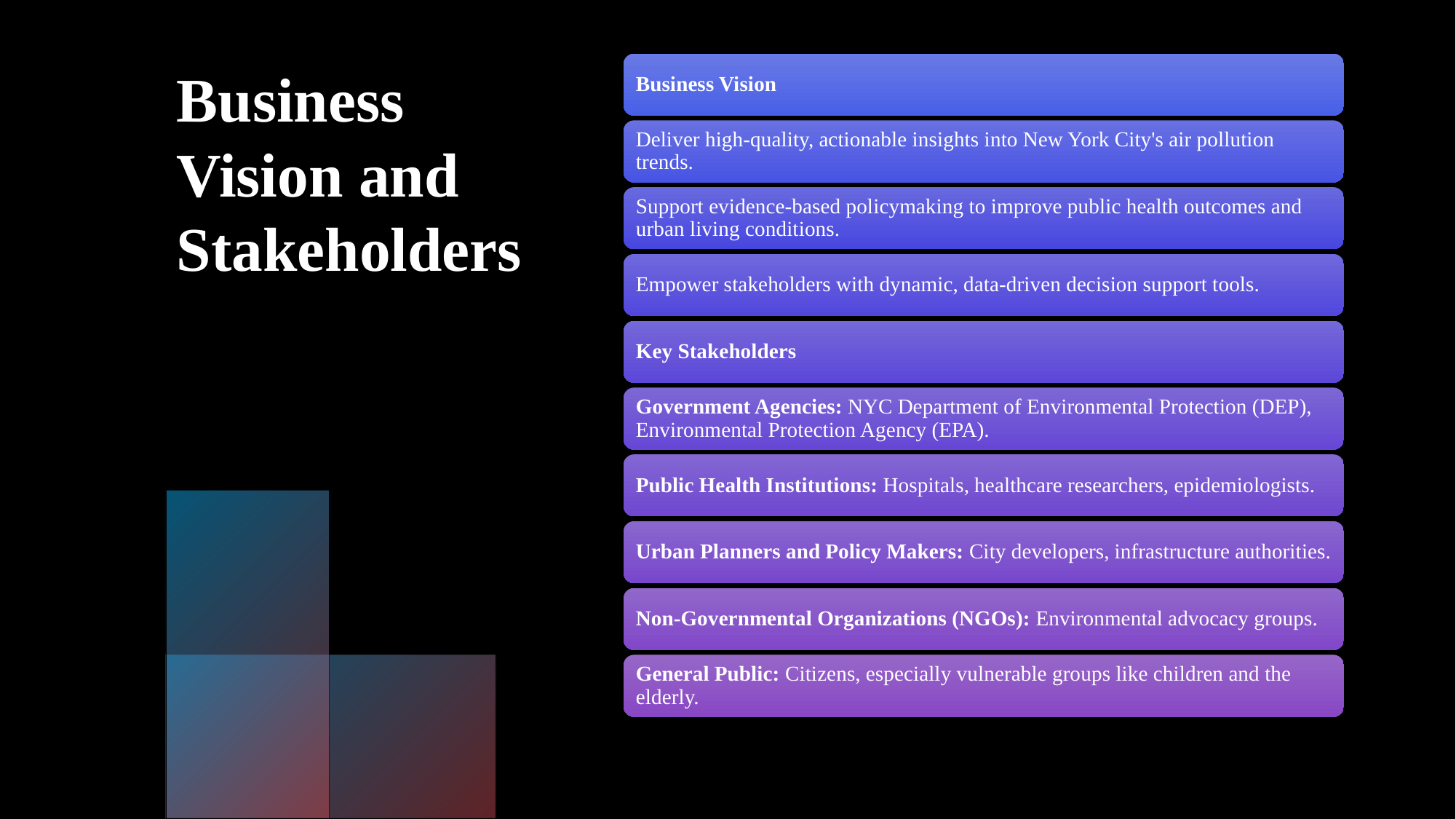

Business Vision
Deliver high-quality, actionable insights into New York City's air pollution trends.
Support evidence-based policymaking to improve public health outcomes and urban living conditions.
Empower stakeholders with dynamic, data-driven decision support tools.
Key Stakeholders
Government Agencies: NYC Department of Environmental Protection (DEP), Environmental Protection Agency (EPA).
Public Health Institutions: Hospitals, healthcare researchers, epidemiologists.
Urban Planners and Policy Makers: City developers, infrastructure authorities.
Non-Governmental Organizations (NGOs): Environmental advocacy groups.
General Public: Citizens, especially vulnerable groups like children and the elderly.
# Business Vision and Stakeholders